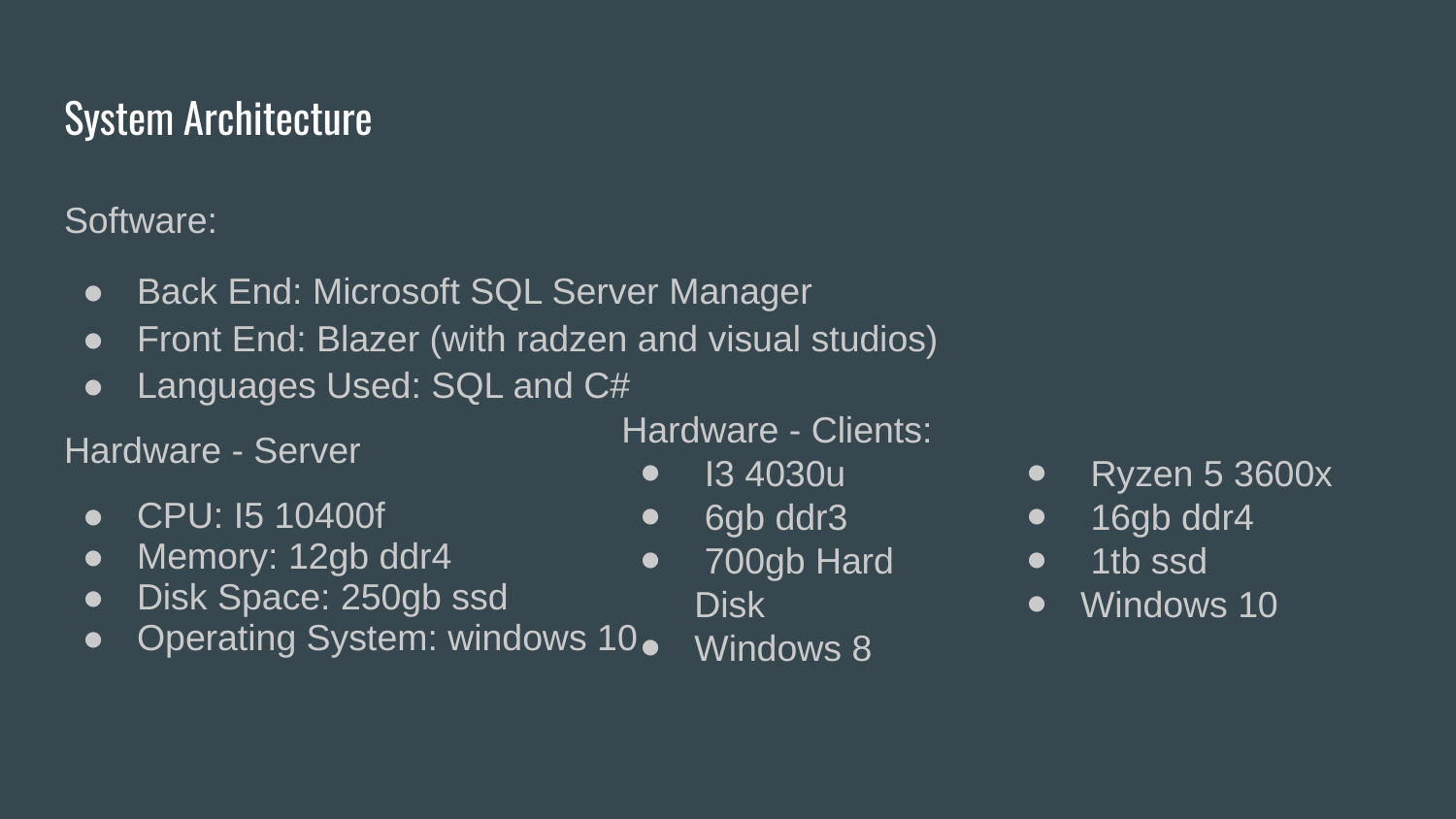

# System Architecture
Software:
Back End: Microsoft SQL Server Manager
Front End: Blazer (with radzen and visual studios)
Languages Used: SQL and C#
Hardware - Server
CPU: I5 10400f
Memory: 12gb ddr4
Disk Space: 250gb ssd
Operating System: windows 10

Hardware - Clients:
 I3 4030u
 6gb ddr3
 700gb Hard Disk
Windows 8

 Ryzen 5 3600x
 16gb ddr4
 1tb ssd
Windows 10